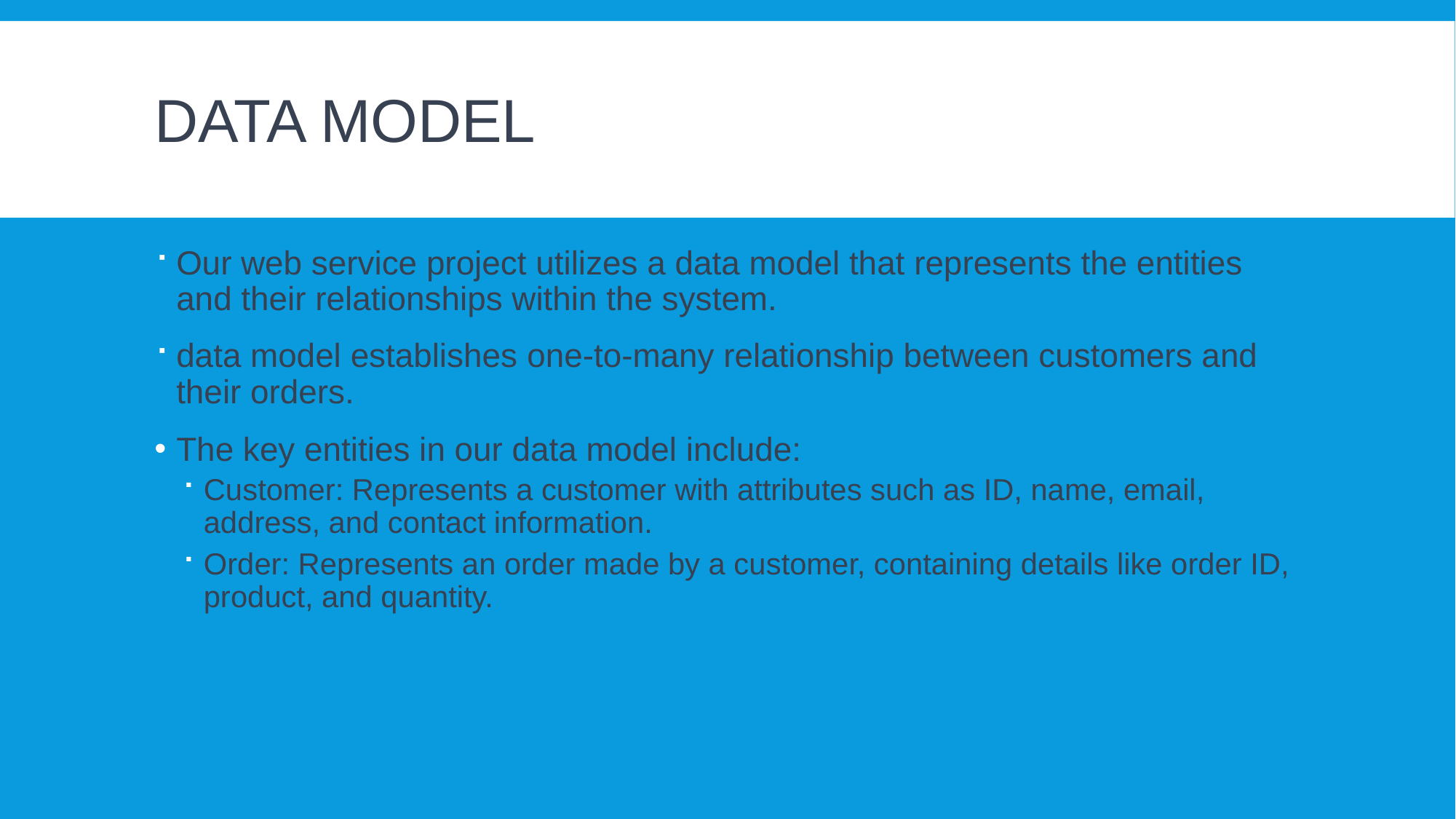

# Data Model
Our web service project utilizes a data model that represents the entities and their relationships within the system.
data model establishes one-to-many relationship between customers and their orders.
The key entities in our data model include:
Customer: Represents a customer with attributes such as ID, name, email, address, and contact information.
Order: Represents an order made by a customer, containing details like order ID, product, and quantity.